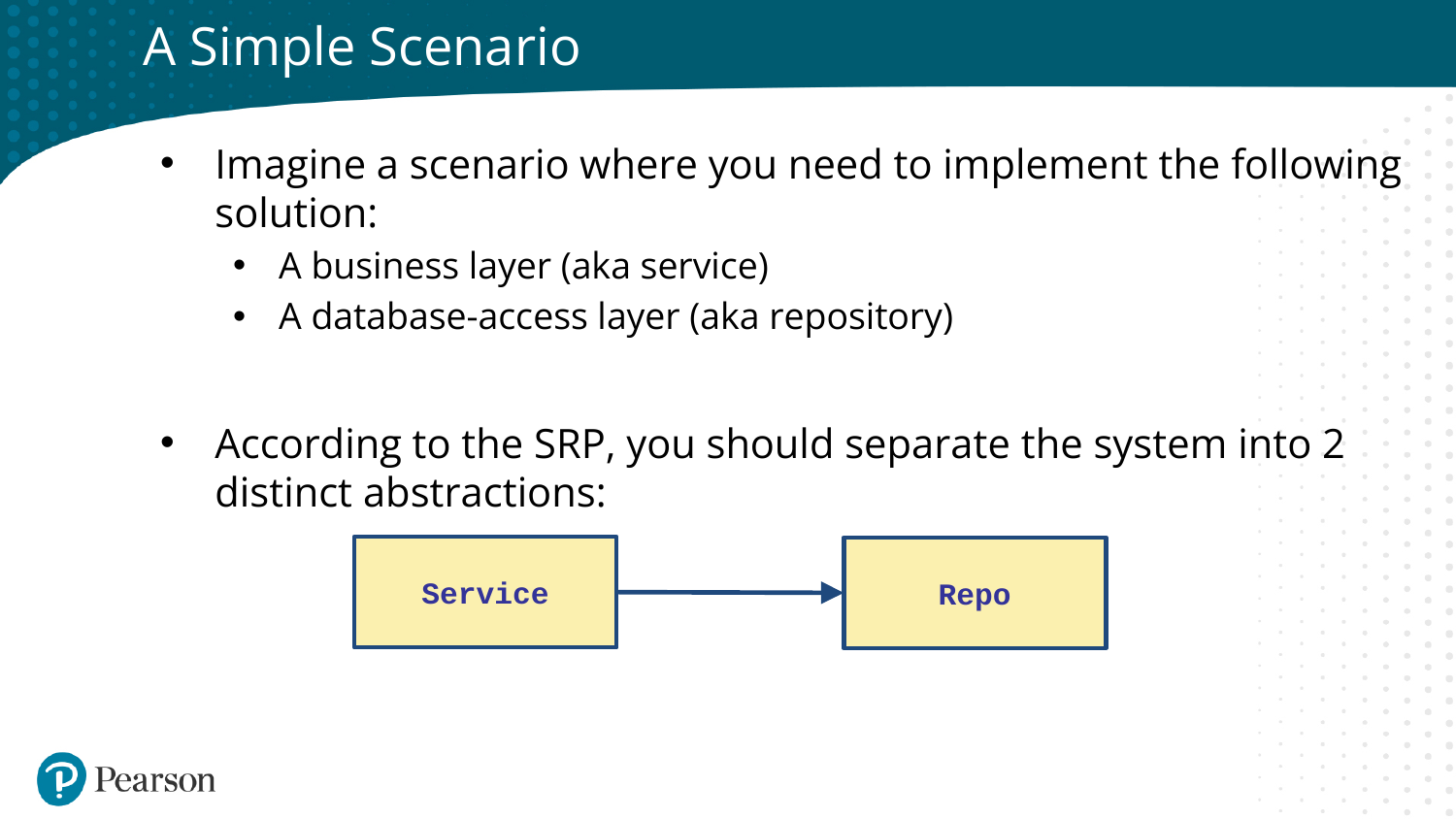

# A Simple Scenario
Imagine a scenario where you need to implement the following solution:
A business layer (aka service)
A database-access layer (aka repository)

According to the SRP, you should separate the system into 2 distinct abstractions:

Service
Repo